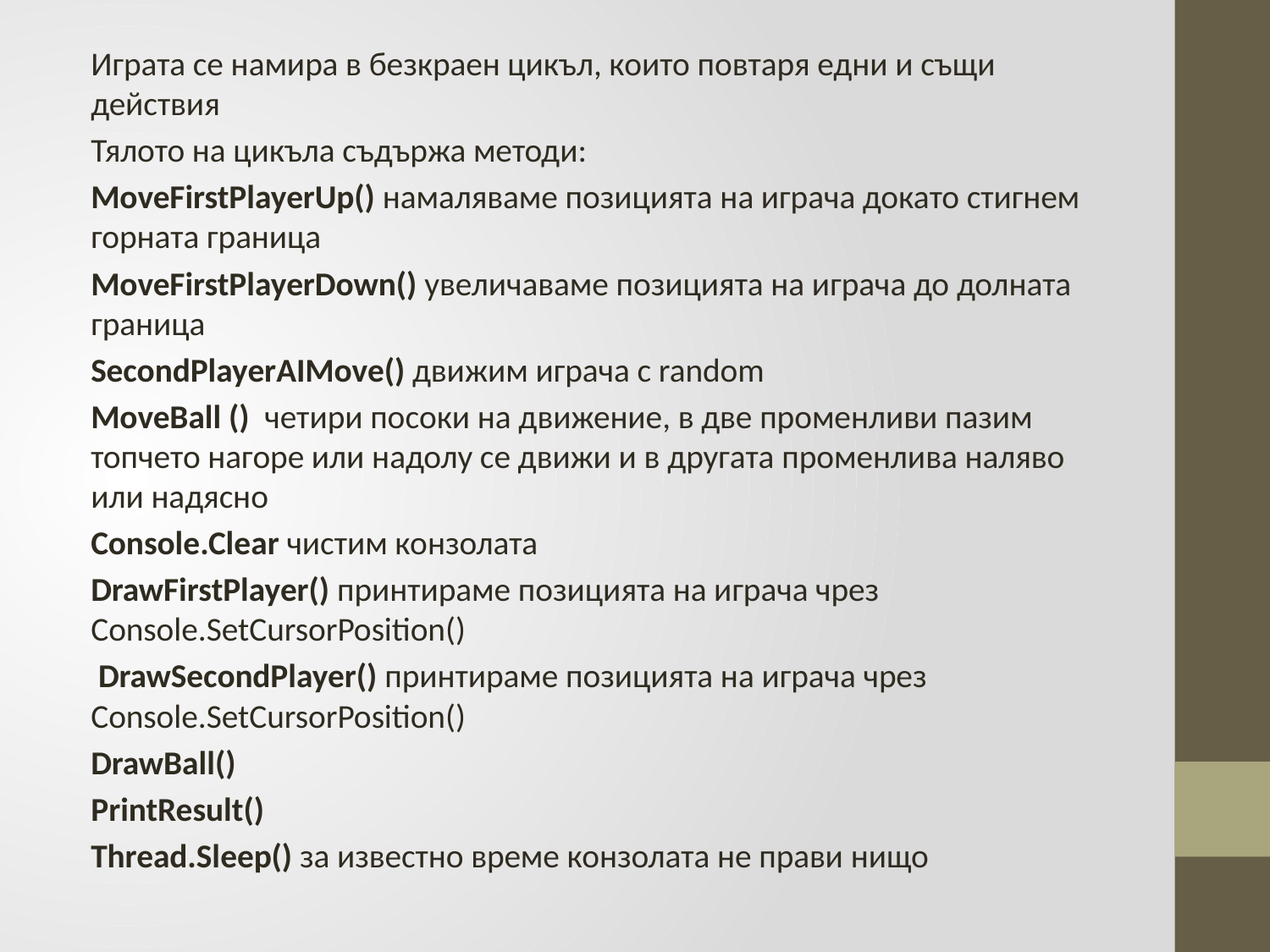

Играта се намира в безкраен цикъл, които повтаря едни и същи действия
Тялото на цикъла съдържа методи:
MoveFirstPlayerUp() намаляваме позицията на играча докато стигнем горната граница
MoveFirstPlayerDown() увеличаваме позицията на играча до долната граница
SecondPlayerAIMove() движим играча с random
MoveBall ()  четири посоки на движение, в две променливи пазим топчето нагоре или надолу се движи и в другата променлива наляво или надясно
Console.Clear чистим конзолата
DrawFirstPlayer() принтираме позицията на играча чрез Console.SetCursorPosition()
 DrawSecondPlayer() принтираме позицията на играча чрез Console.SetCursorPosition()
DrawBall()
PrintResult()
Thread.Sleep() за известно време конзолата не прави нищо